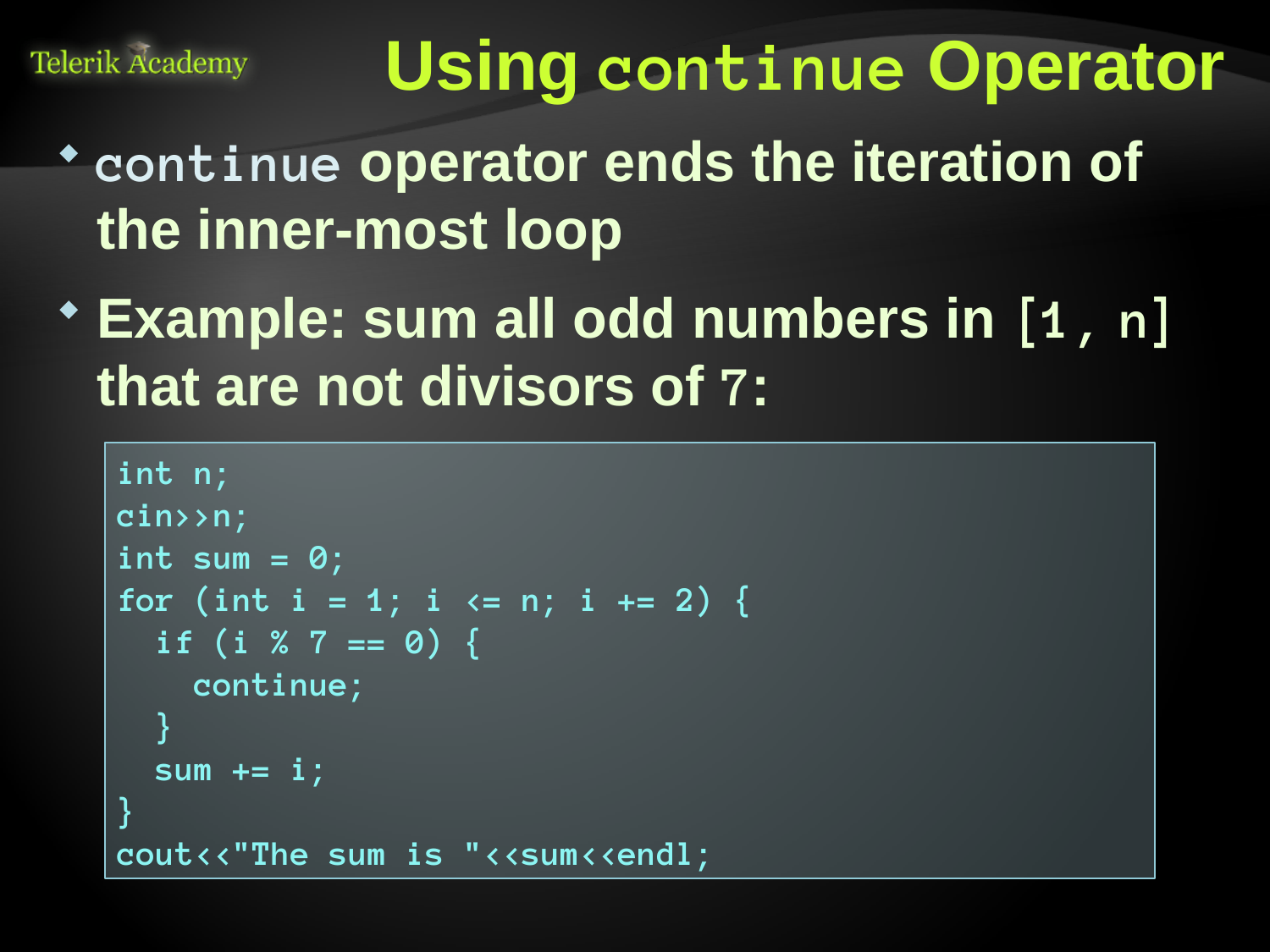

# Using continue Operator
continue operator ends the iteration of the inner-most loop
Example: sum all odd numbers in [1, n]
that are not divisors of 7:
int n;
cin>>n;
int sum = 0;
for (int i = 1; i <= n; i += 2) {
  if (i % 7 == 0) {
    continue;
  }
  sum += i;
}
cout<<"The sum is "<<sum<<endl;